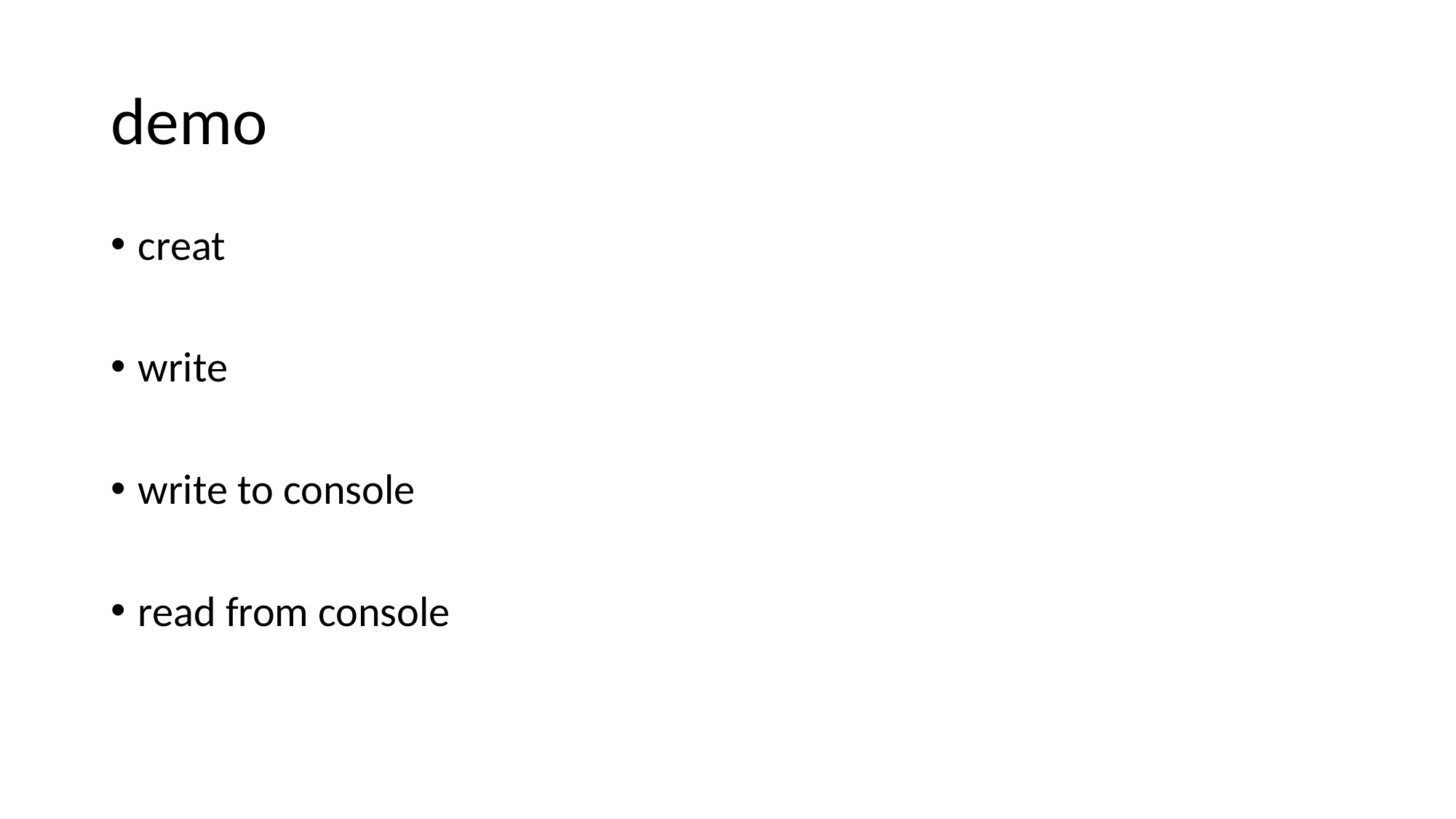

# demo
creat

write

write to console

read from console